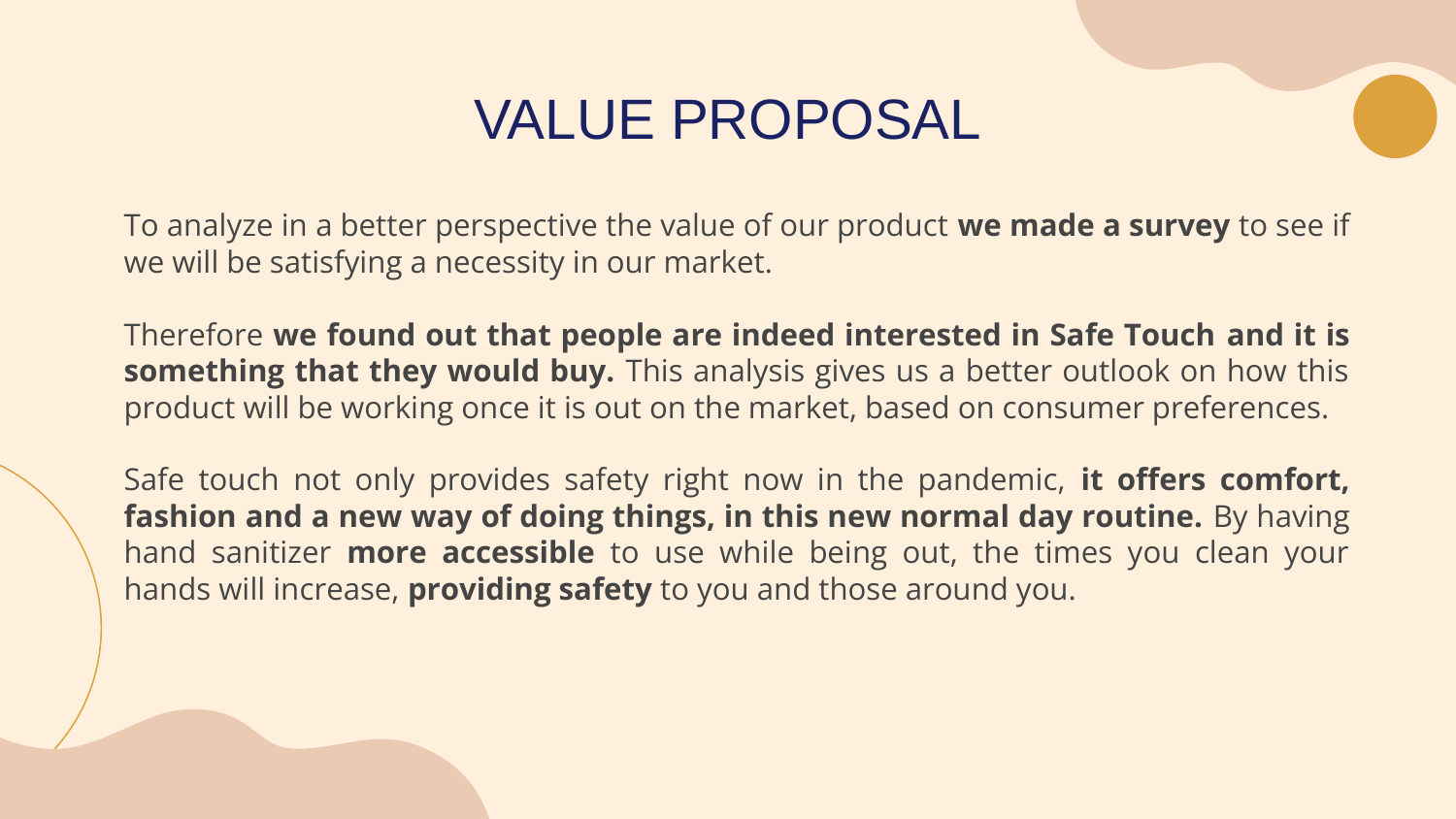

# VALUE PROPOSAL
To analyze in a better perspective the value of our product we made a survey to see if we will be satisfying a necessity in our market.

Therefore we found out that people are indeed interested in Safe Touch and it is something that they would buy. This analysis gives us a better outlook on how this product will be working once it is out on the market, based on consumer preferences.

Safe touch not only provides safety right now in the pandemic, it offers comfort, fashion and a new way of doing things, in this new normal day routine. By having hand sanitizer more accessible to use while being out, the times you clean your hands will increase, providing safety to you and those around you.